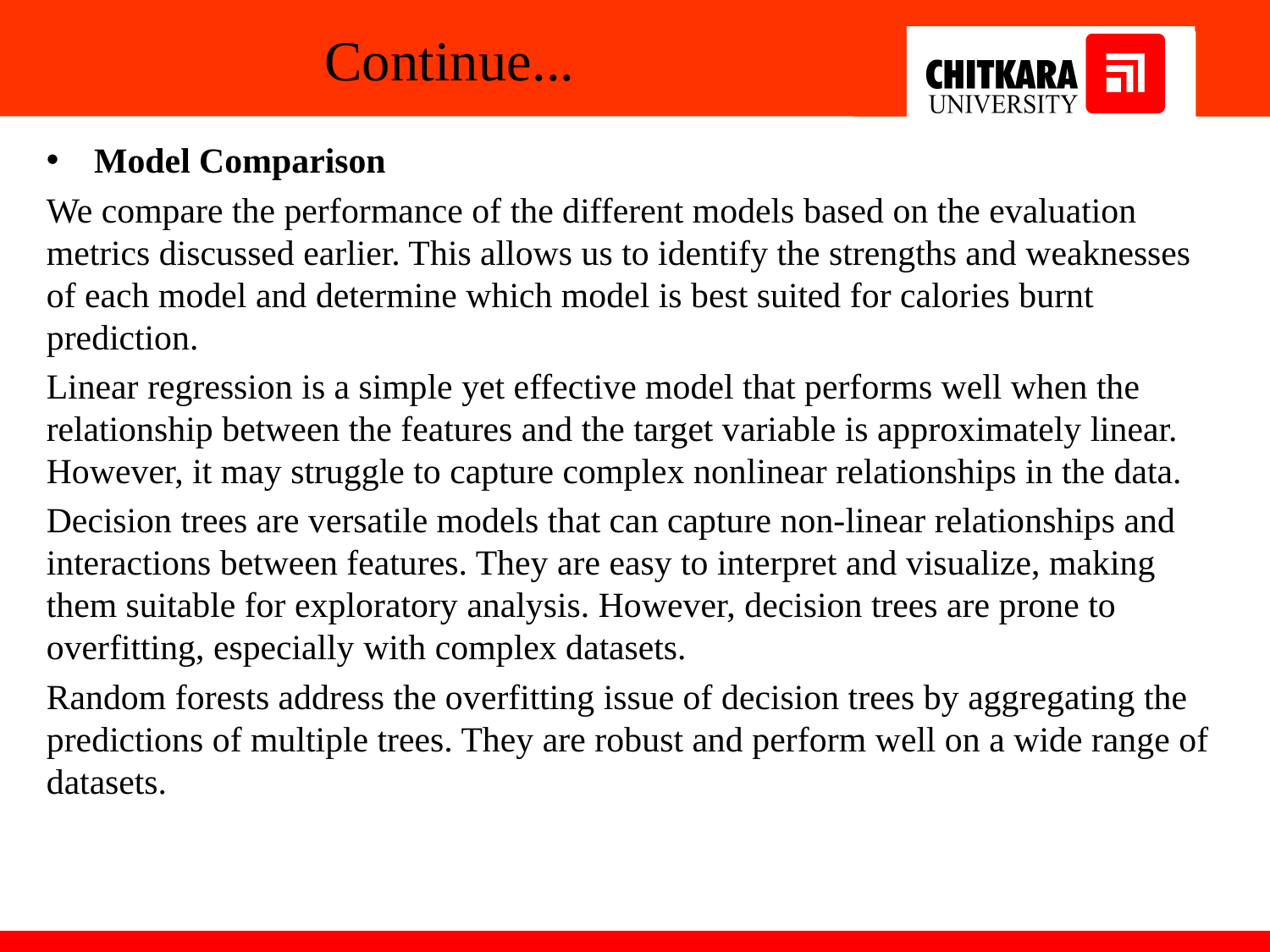

# Continue...
Model Comparison
We compare the performance of the different models based on the evaluation metrics discussed earlier. This allows us to identify the strengths and weaknesses of each model and determine which model is best suited for calories burnt prediction.
Linear regression is a simple yet effective model that performs well when the relationship between the features and the target variable is approximately linear. However, it may struggle to capture complex nonlinear relationships in the data.
Decision trees are versatile models that can capture non-linear relationships and interactions between features. They are easy to interpret and visualize, making them suitable for exploratory analysis. However, decision trees are prone to overfitting, especially with complex datasets.
Random forests address the overfitting issue of decision trees by aggregating the predictions of multiple trees. They are robust and perform well on a wide range of datasets.